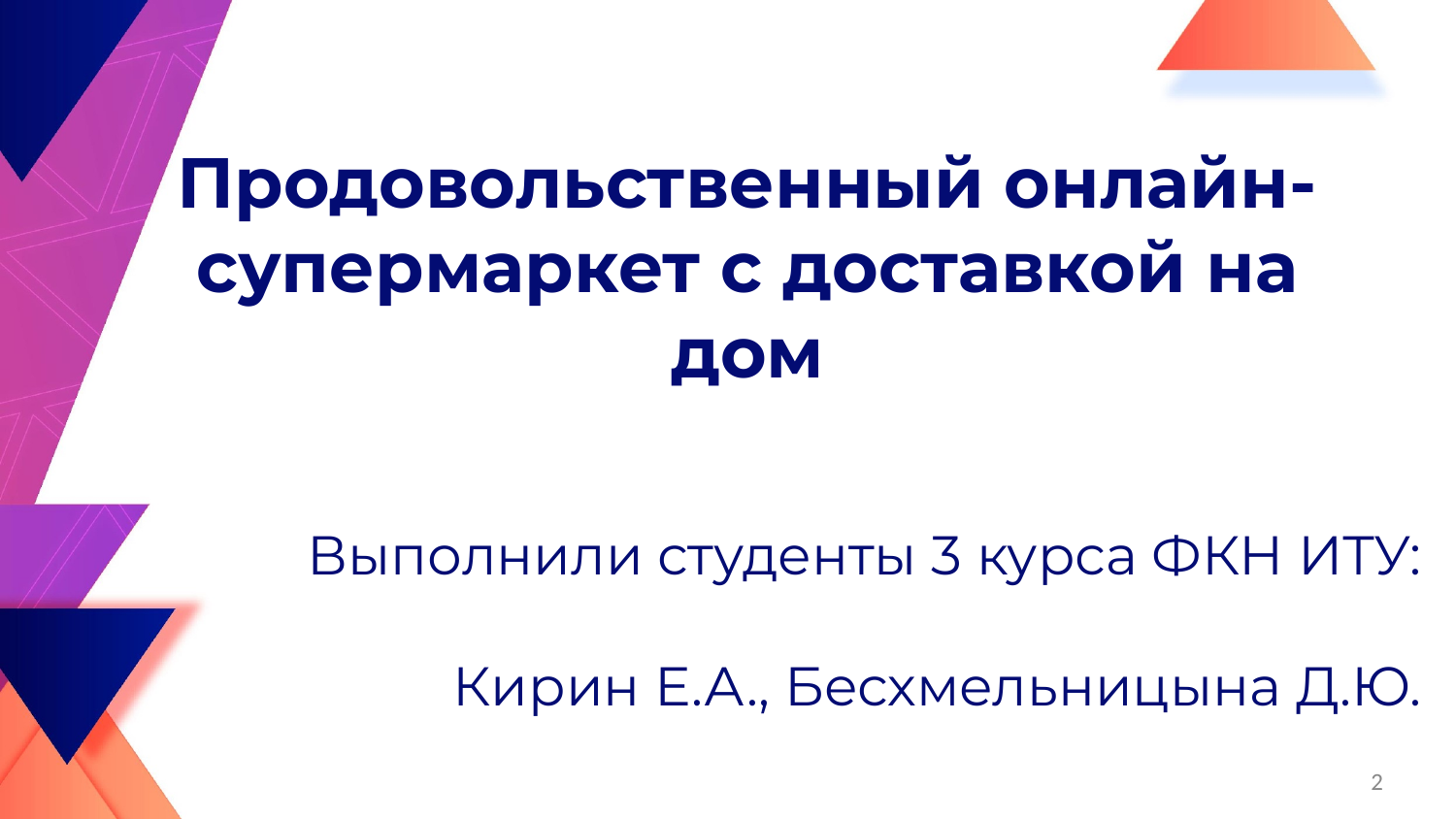

Продовольственный онлайн-супермаркет с доставкой на дом
Выполнили студенты 3 курса ФКН ИТУ:
Кирин Е.А., Бесхмельницына Д.Ю.

2